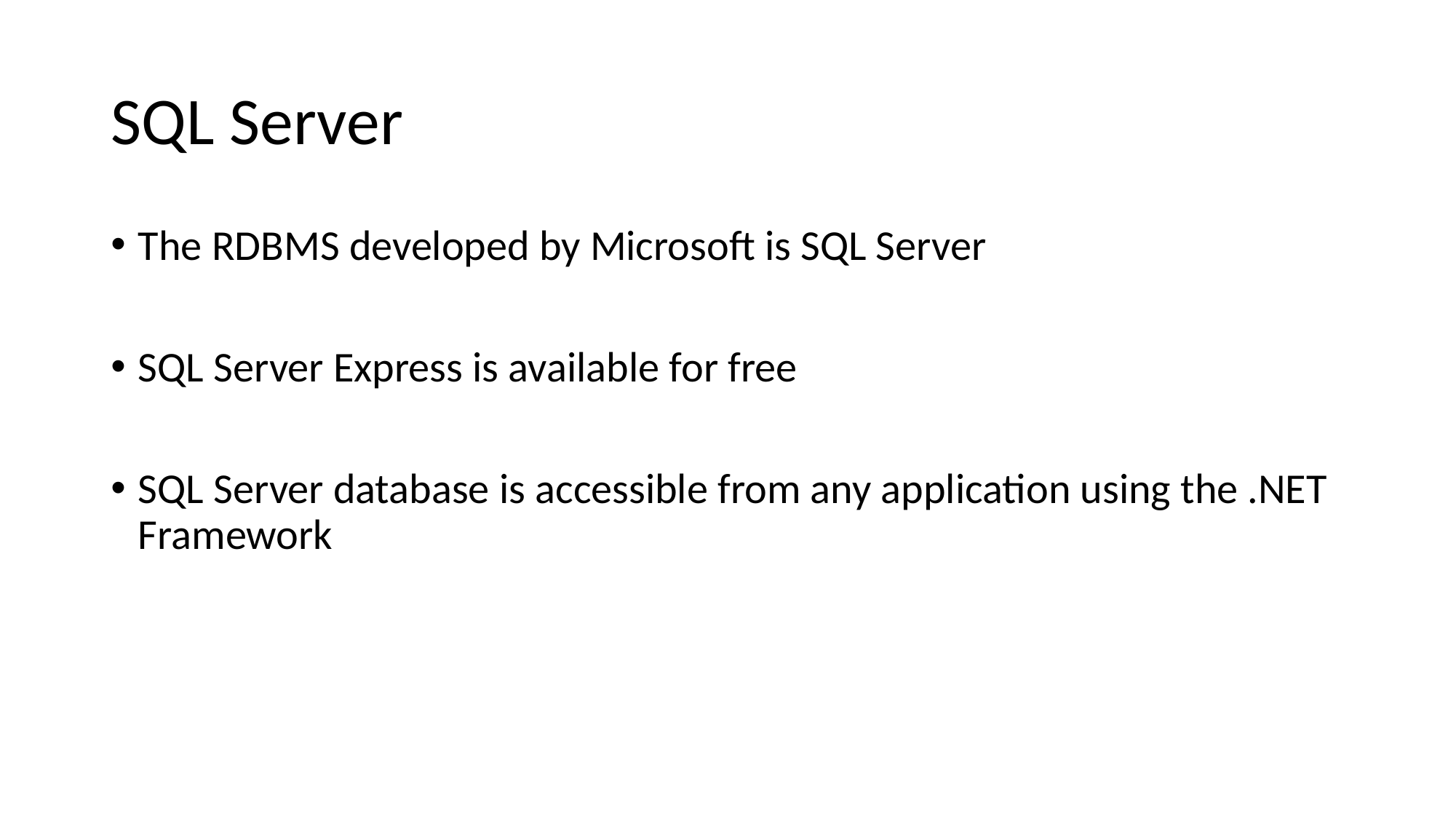

# SQL Server
The RDBMS developed by Microsoft is SQL Server

SQL Server Express is available for free

SQL Server database is accessible from any application using the .NET Framework